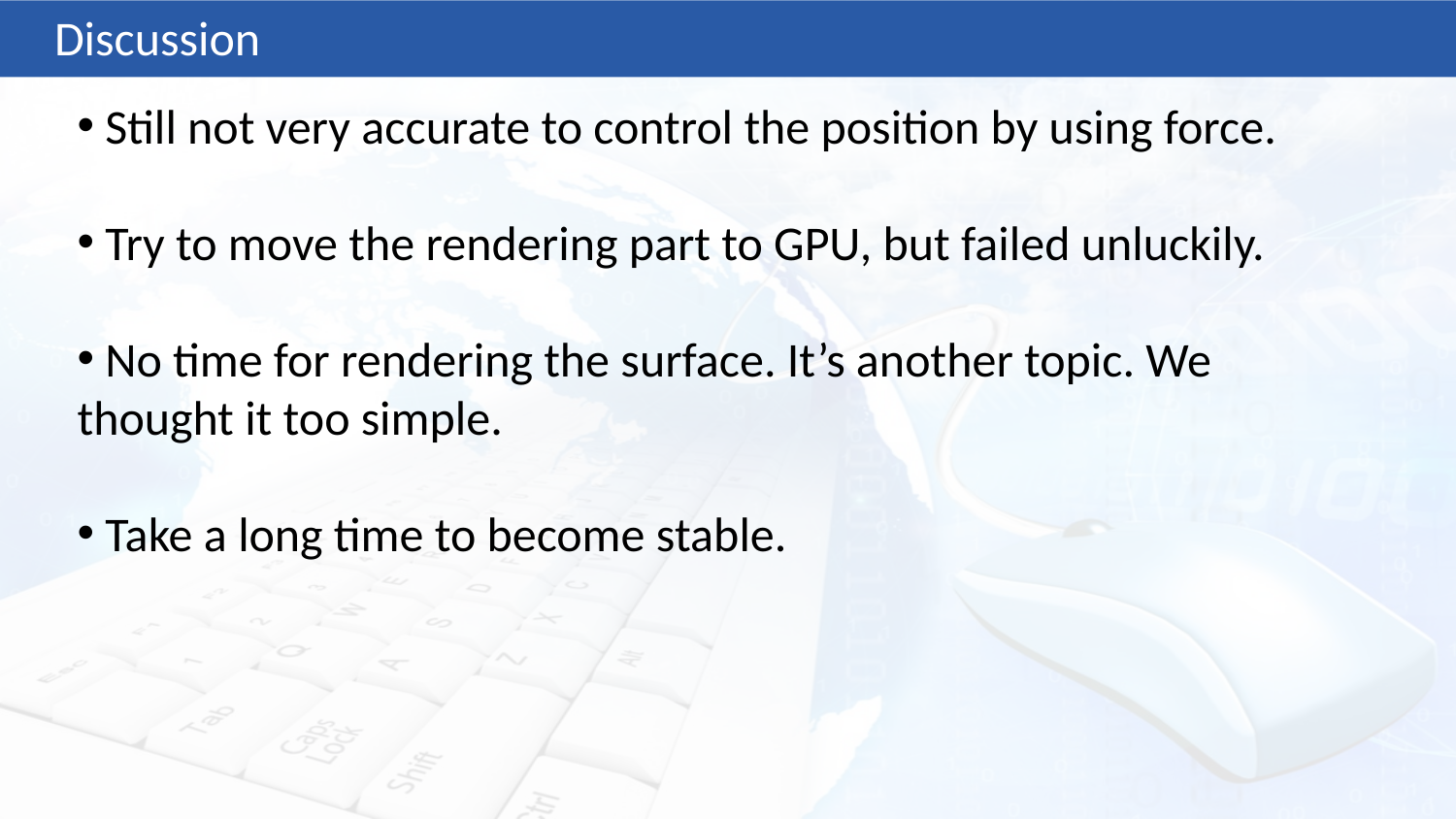

Discussion

 Still not very accurate to control the position by using force.

 Try to move the rendering part to GPU, but failed unluckily.

 No time for rendering the surface. It’s another topic. We thought it too simple.

 Take a long time to become stable.